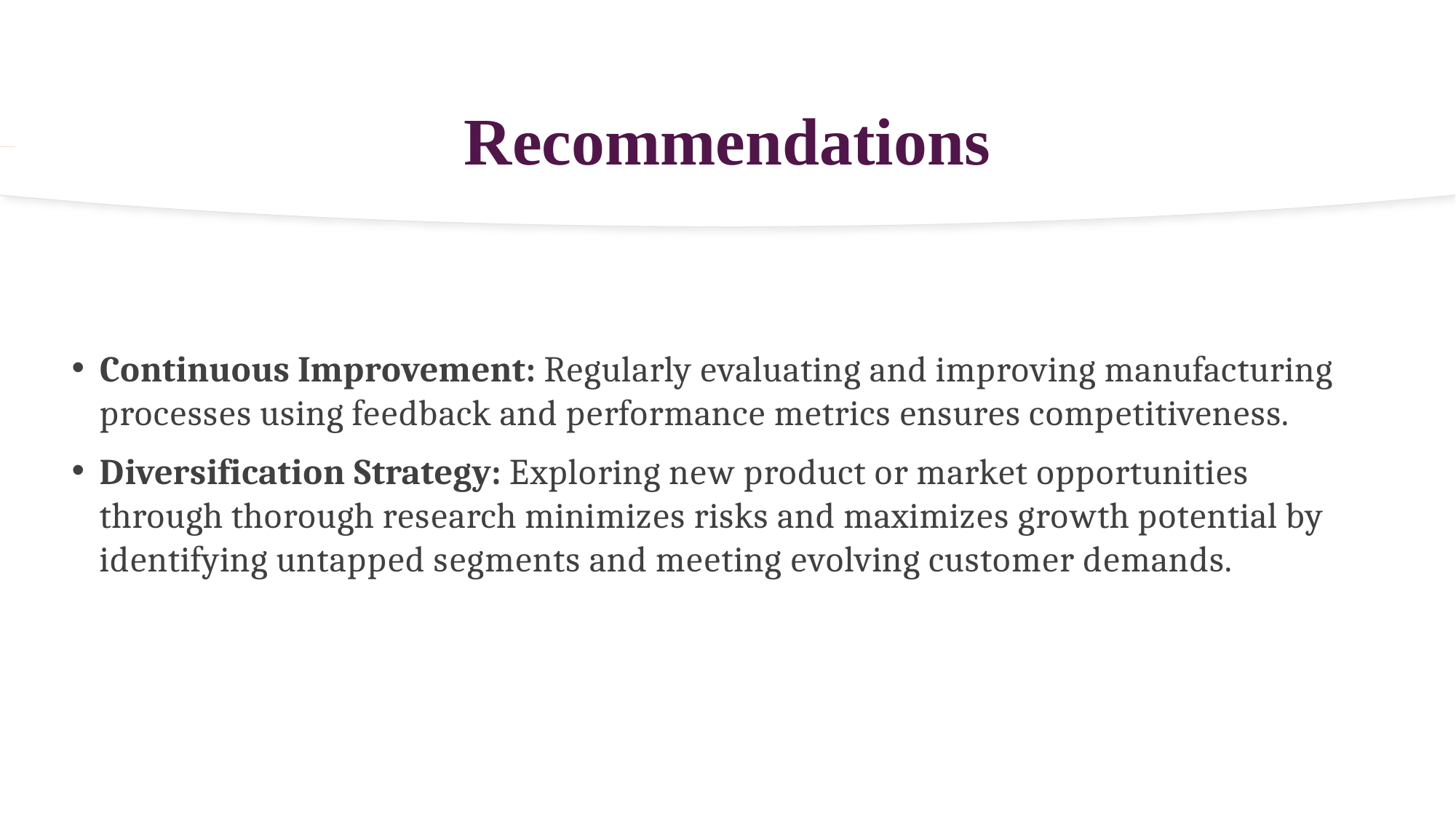

# Recommendations
Continuous Improvement: Regularly evaluating and improving manufacturing processes using feedback and performance metrics ensures competitiveness.
Diversification Strategy: Exploring new product or market opportunities through thorough research minimizes risks and maximizes growth potential by identifying untapped segments and meeting evolving customer demands.